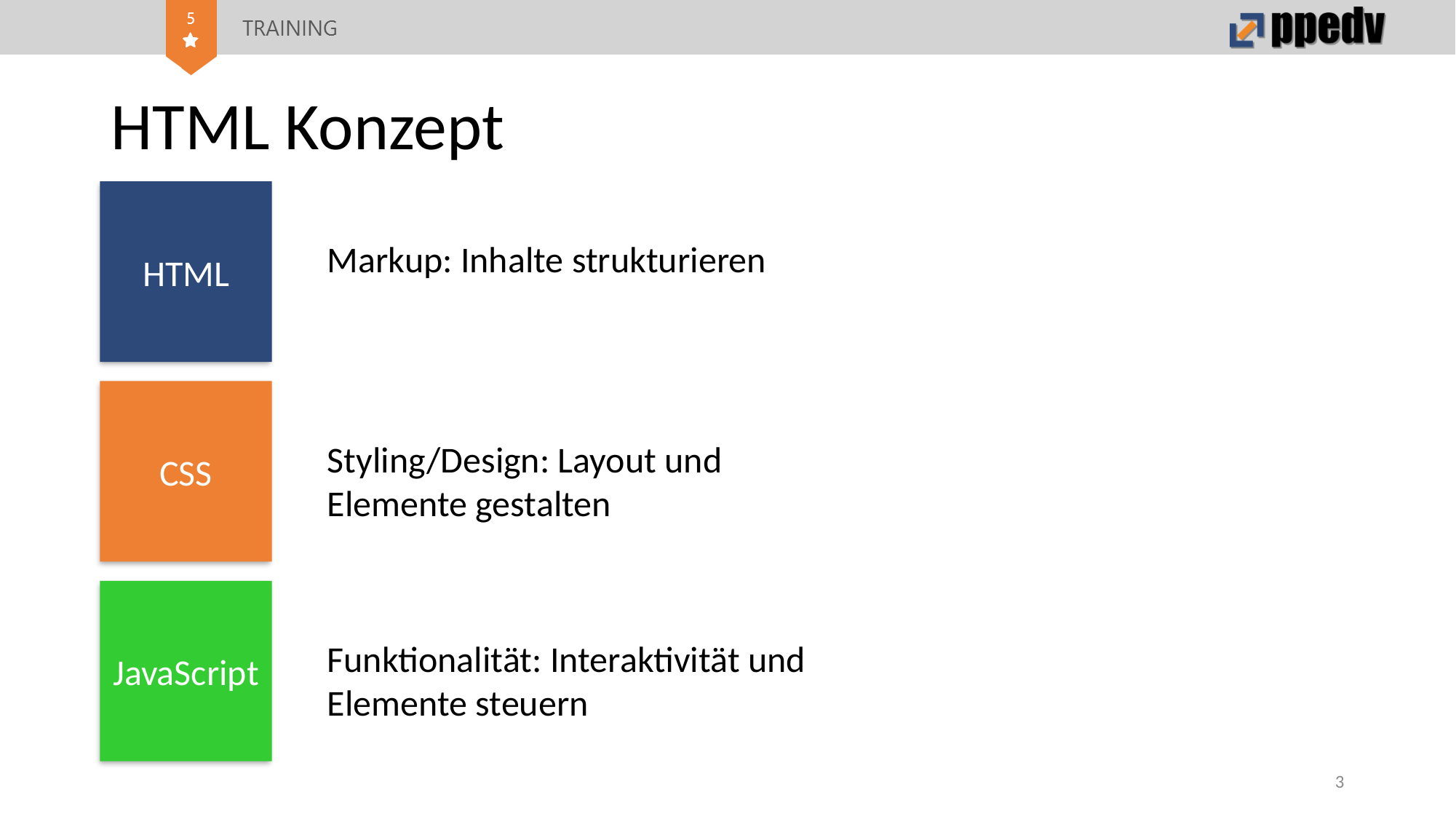

# HTML Konzept
HTML
Markup: Inhalte strukturieren
CSS
Styling/Design: Layout und Elemente gestalten
JavaScript
Funktionalität: Interaktivität und Elemente steuern
3